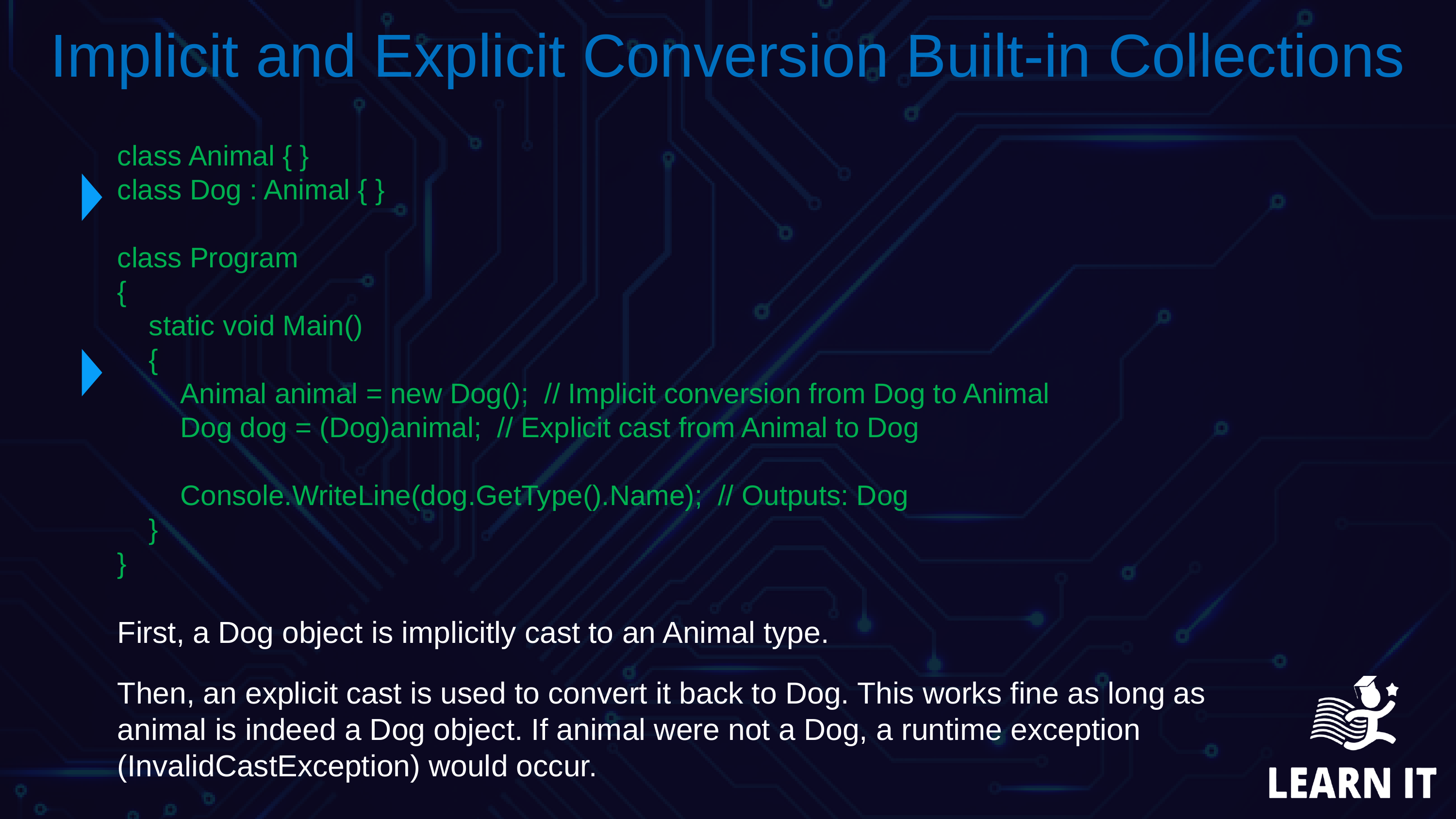

Implicit and Explicit Conversion Built-in Collections
class Animal { }
class Dog : Animal { }

class Program
{
    static void Main()
    {
        Animal animal = new Dog();  // Implicit conversion from Dog to Animal
        Dog dog = (Dog)animal;  // Explicit cast from Animal to Dog

        Console.WriteLine(dog.GetType().Name);  // Outputs: Dog
    }
}

First, a Dog object is implicitly cast to an Animal type.

Then, an explicit cast is used to convert it back to Dog. This works fine as long as animal is indeed a Dog object. If animal were not a Dog, a runtime exception (InvalidCastException) would occur.